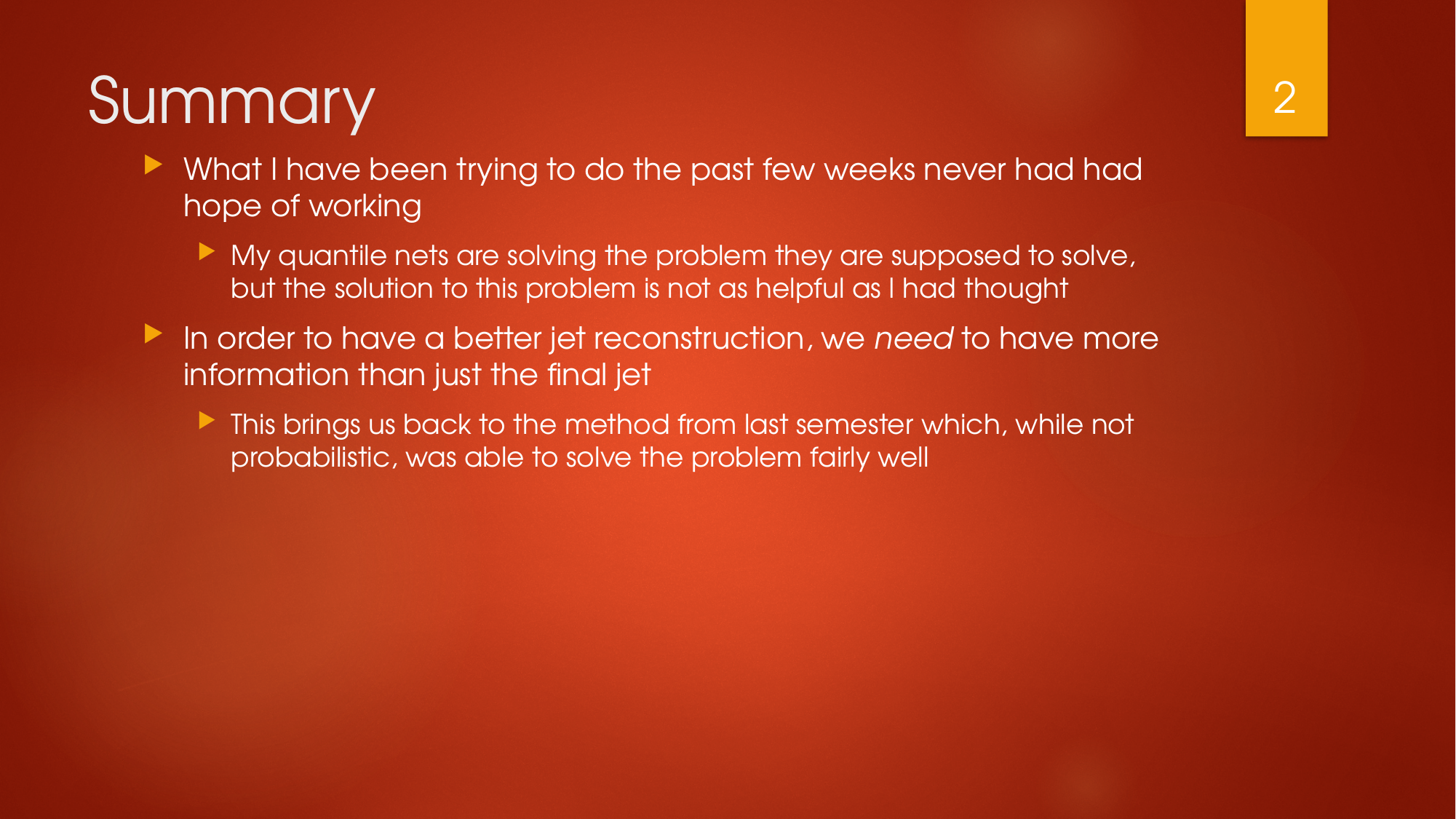

2
# Summary
What I have been trying to do the past few weeks never had had hope of working
My quantile nets are solving the problem they are supposed to solve, but the solution to this problem is not as helpful as I had thought
In order to have a better jet reconstruction, we need to have more information than just the final jet
This brings us back to the method from last semester which, while not probabilistic, was able to solve the problem fairly well